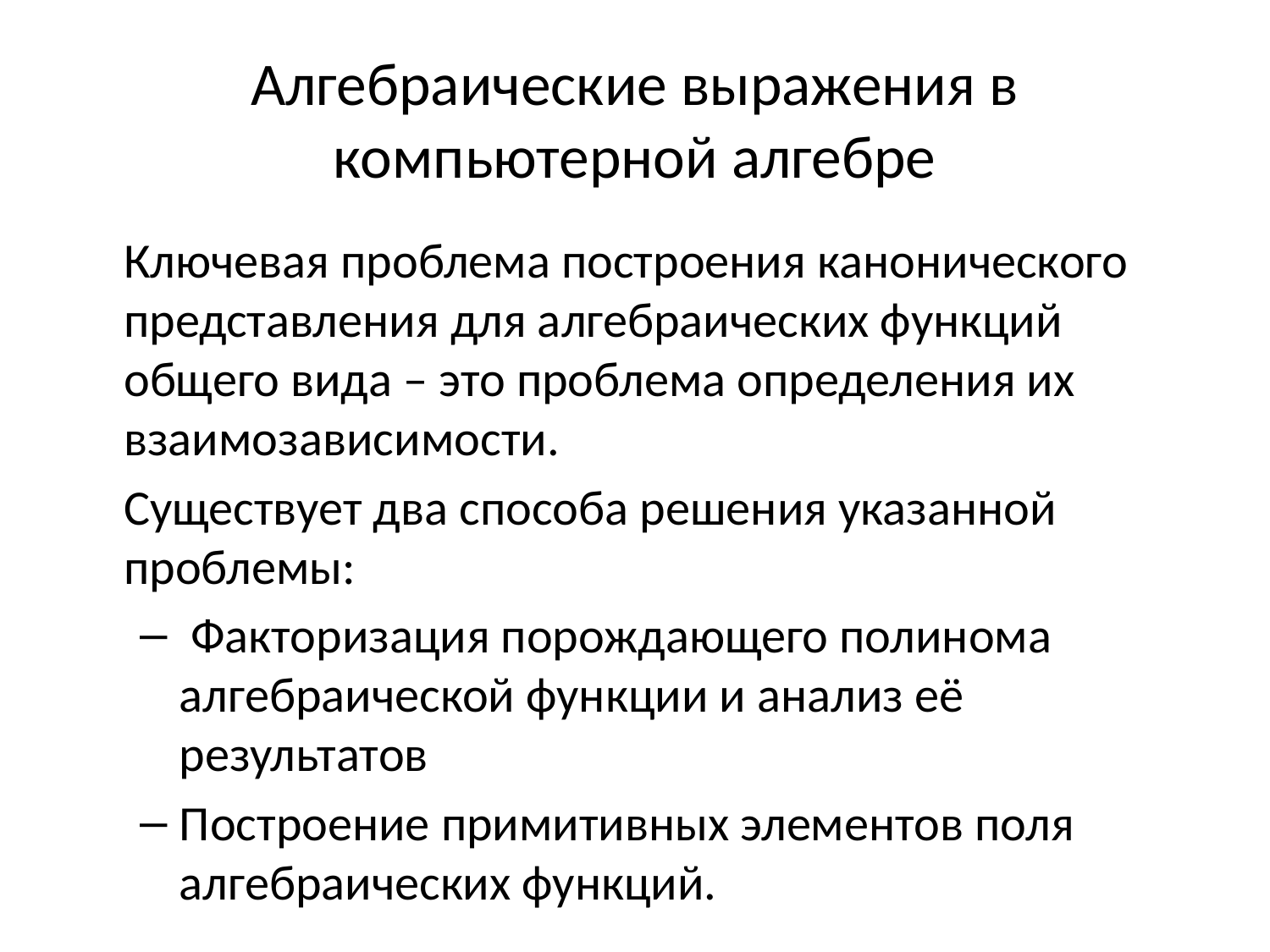

# Алгебраические выражения в компьютерной алгебре
	Ключевая проблема построения канонического представления для алгебраических функций общего вида – это проблема определения их взаимозависимости.
	Существует два способа решения указанной проблемы:
 Факторизация порождающего полинома алгебраической функции и анализ её результатов
Построение примитивных элементов поля алгебраических функций.